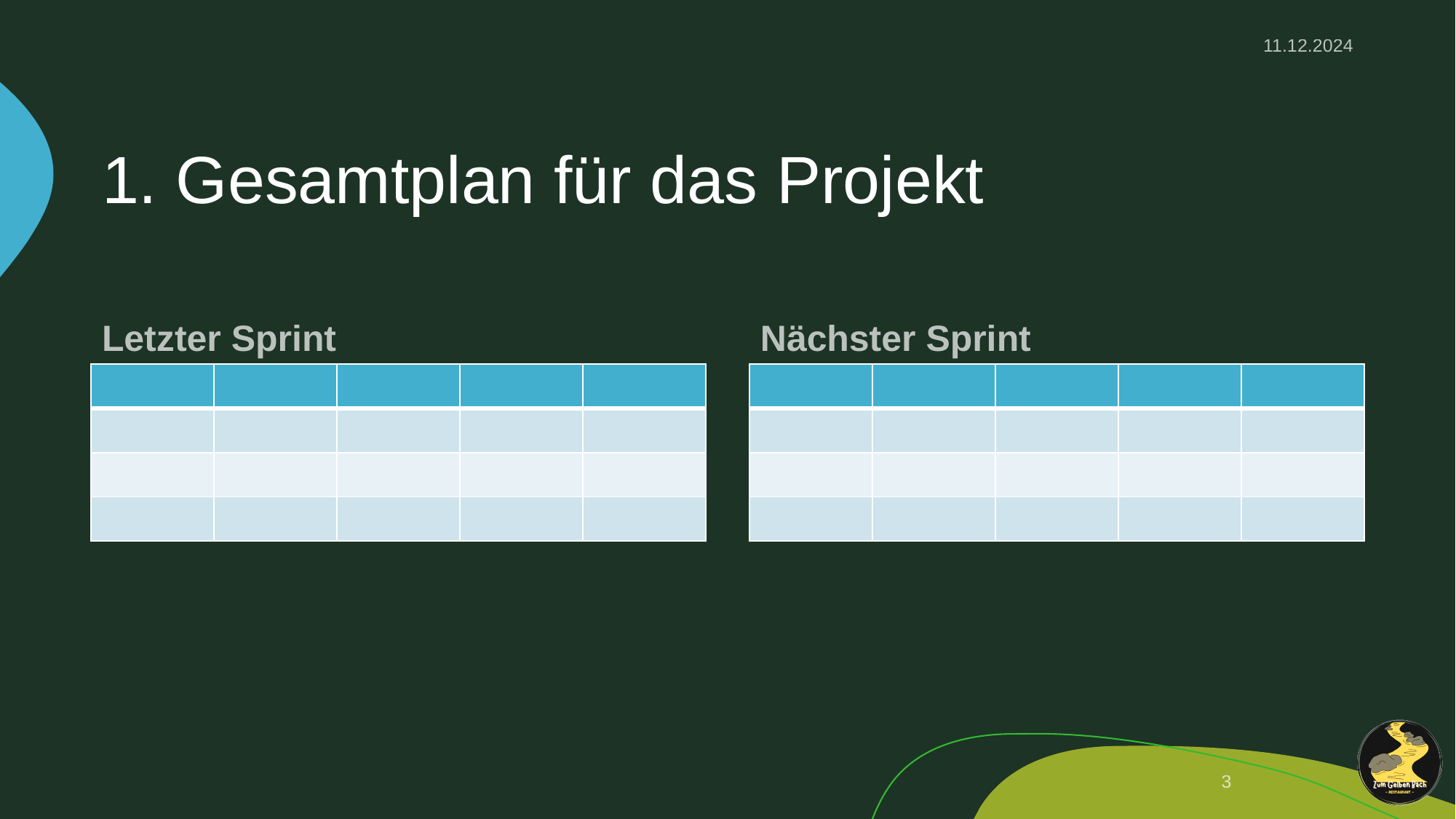

11.12.2024
# 1. Gesamtplan für das Projekt
Letzter Sprint
Nächster Sprint
|  |  |  |  |  |
| --- | --- | --- | --- | --- |
|  |  |  |  |  |
|  |  |  |  |  |
|  |  |  |  |  |
|  |  |  |  |  |
| --- | --- | --- | --- | --- |
|  |  |  |  |  |
|  |  |  |  |  |
|  |  |  |  |  |
3